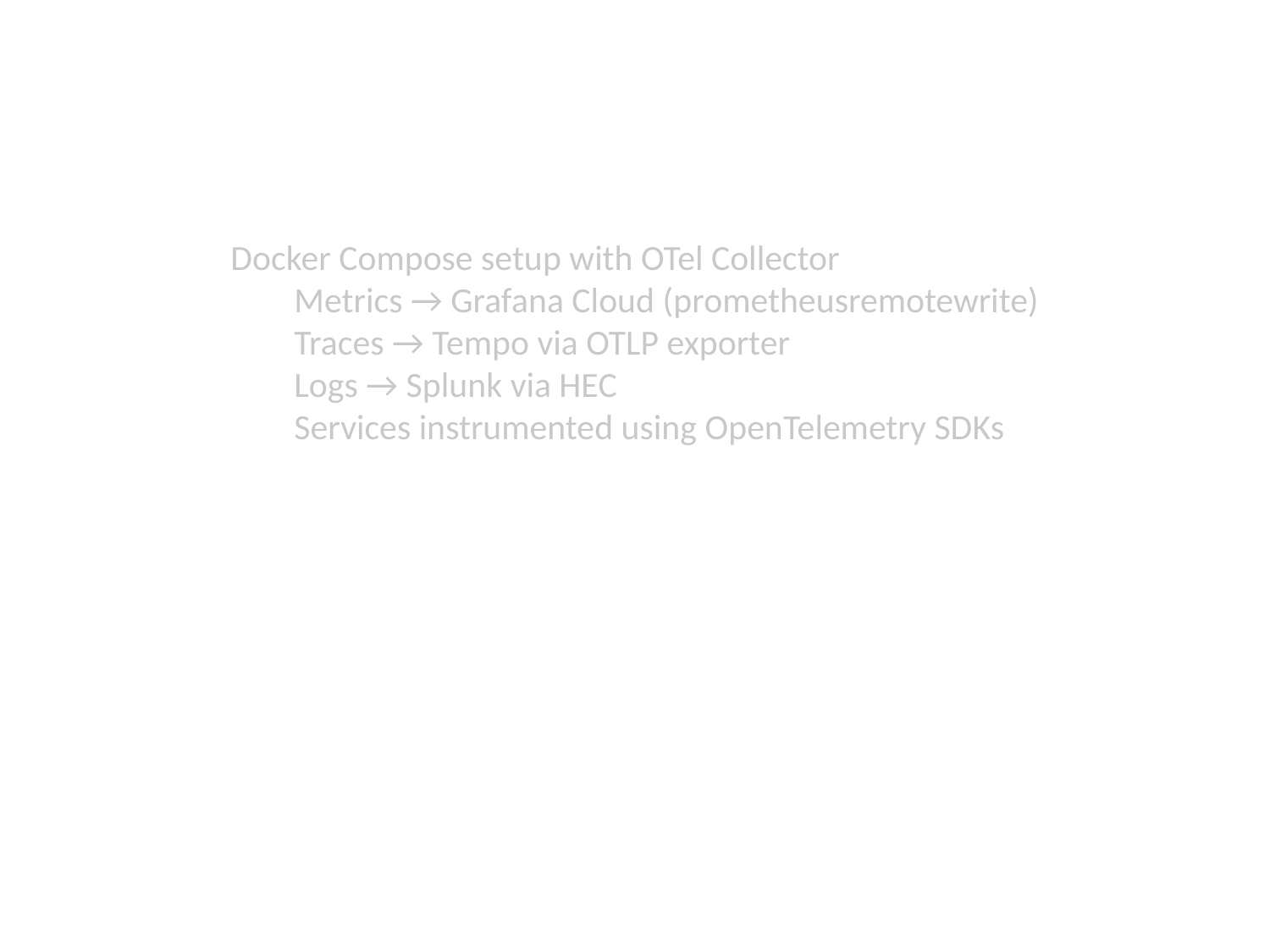

Observability Stack Overview

Docker Compose setup with OTel Collector
Metrics → Grafana Cloud (prometheusremotewrite)
Traces → Tempo via OTLP exporter
Logs → Splunk via HEC
Services instrumented using OpenTelemetry SDKs